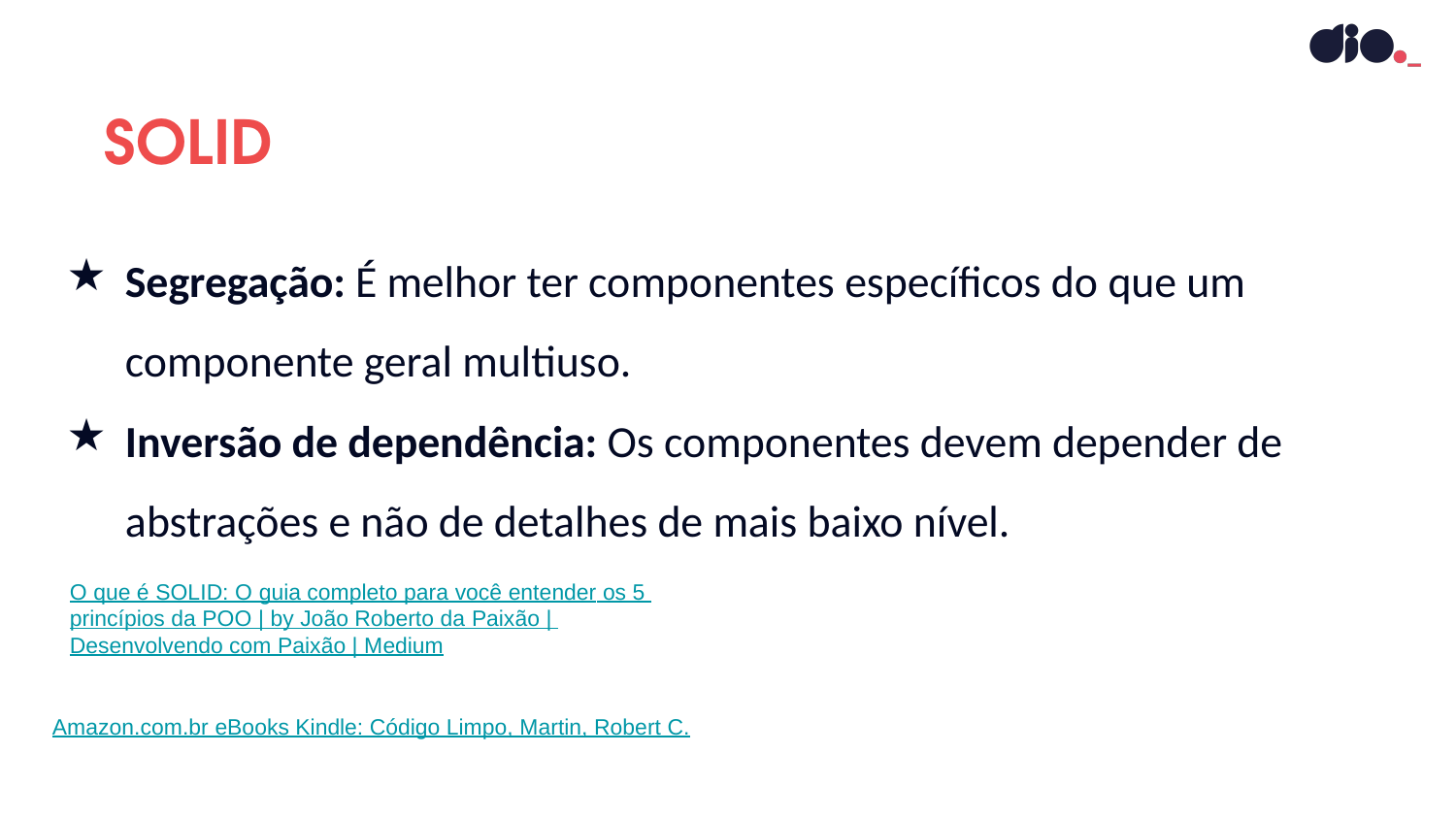

SOLID
Segregação: É melhor ter componentes específicos do que um componente geral multiuso.
Inversão de dependência: Os componentes devem depender de abstrações e não de detalhes de mais baixo nível.

Amazon.com.br eBooks Kindle: Código Limpo, Martin, Robert C.
O que é SOLID: O guia completo para você entender os 5 princípios da POO | by João Roberto da Paixão | Desenvolvendo com Paixão | Medium